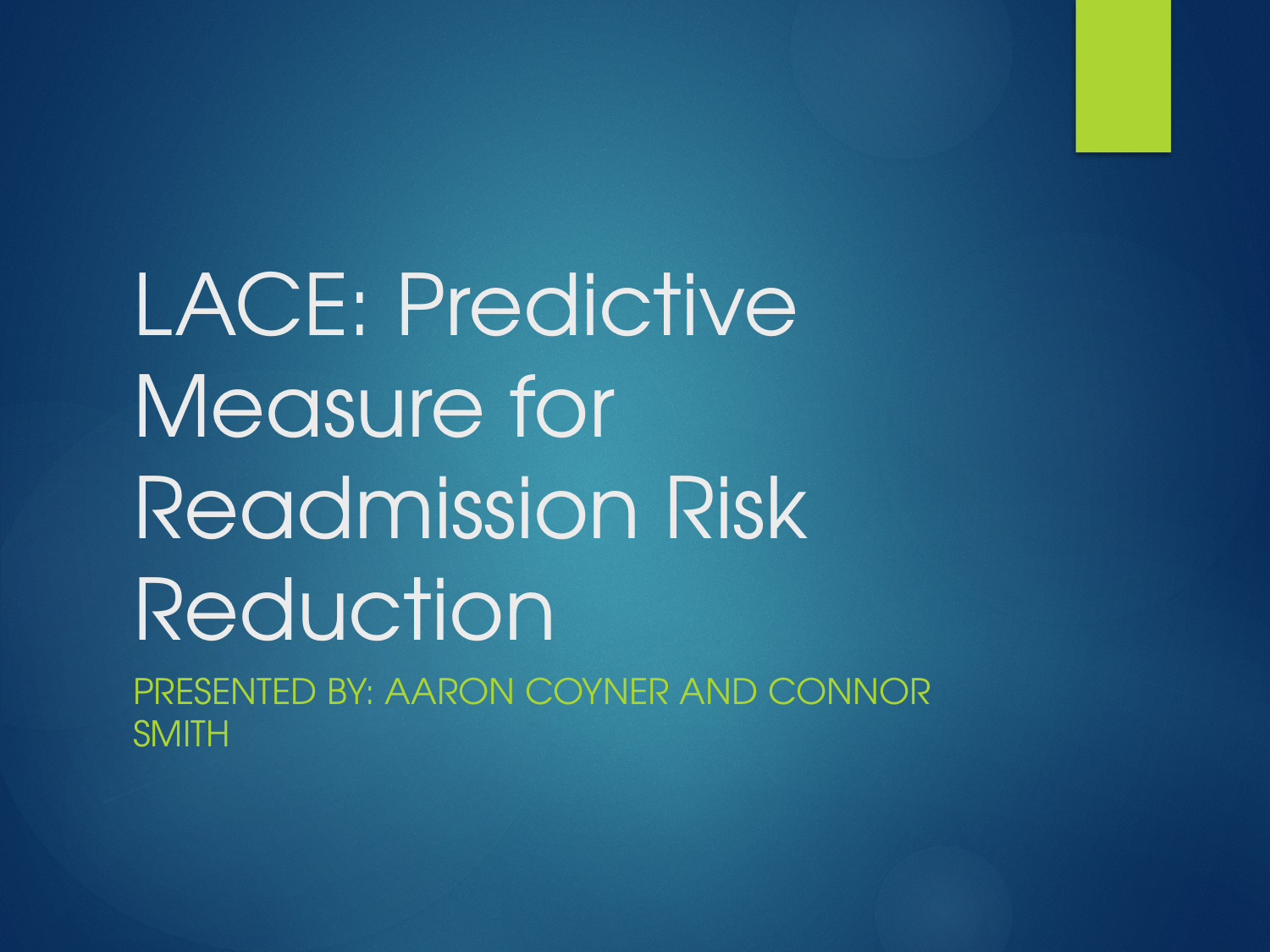

# LACE: Predictive Measure for Readmission Risk Reduction
Presented by: Aaron coyner and Connor Smith